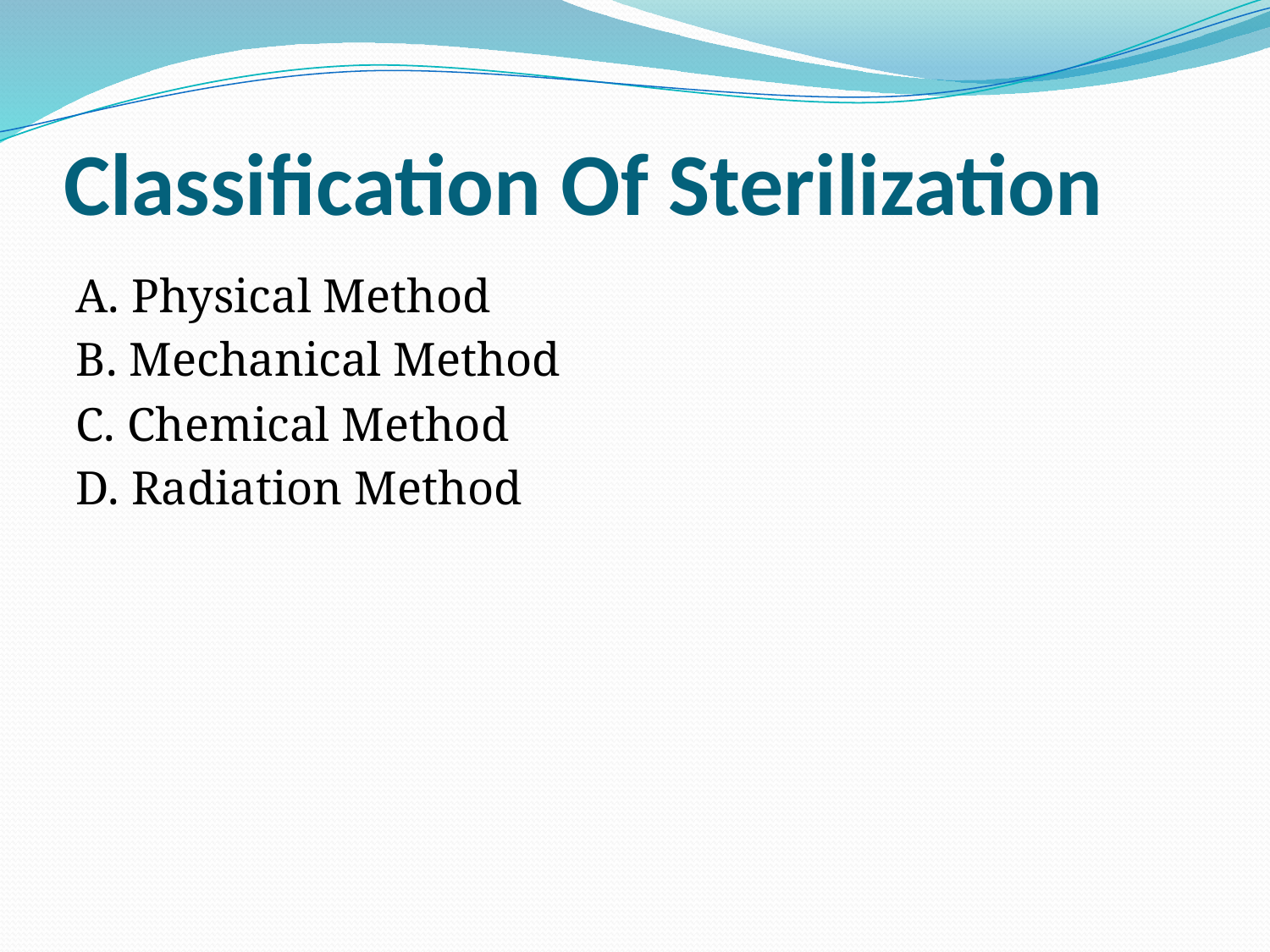

# Classification Of Sterilization
A. Physical Method
B. Mechanical Method
C. Chemical Method
D. Radiation Method